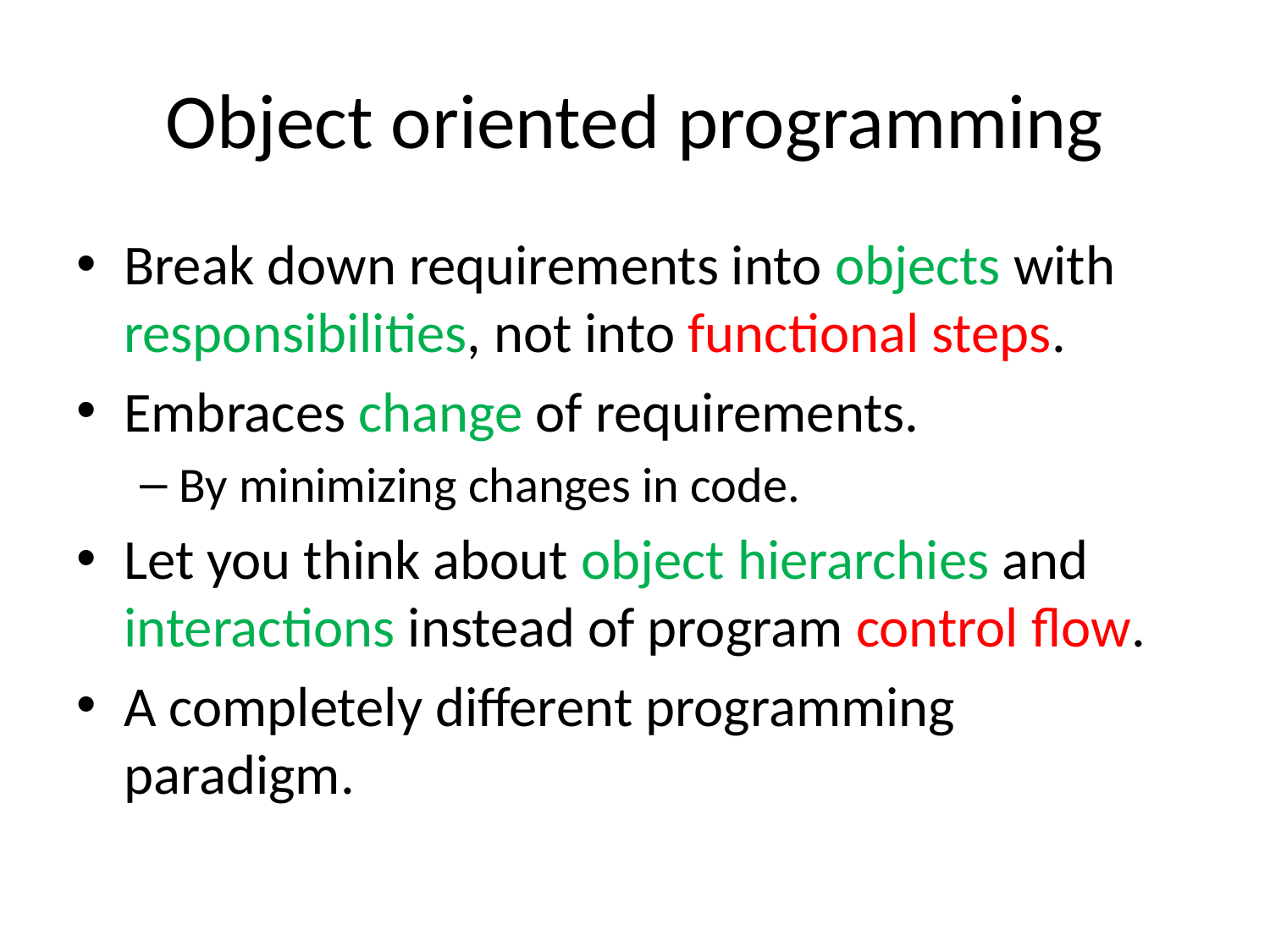

# Object oriented programming
Break down requirements into objects with responsibilities, not into functional steps.
Embraces change of requirements.
By minimizing changes in code.
Let you think about object hierarchies and interactions instead of program control flow.
A completely different programming paradigm.